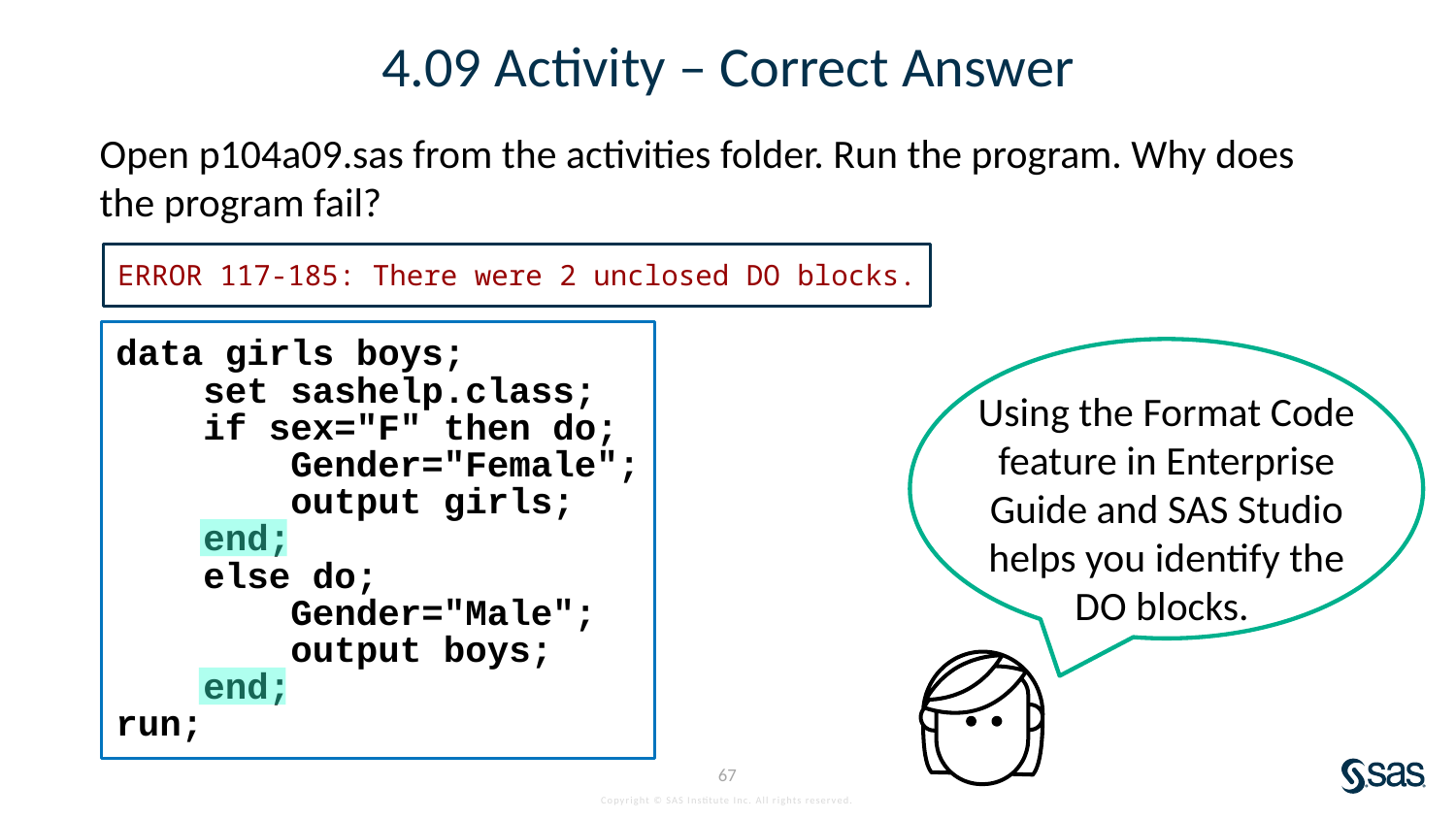

# 4.09 Activity – Correct Answer
Open p104a09.sas from the activities folder. Run the program. Why does the program fail?
ERROR 117-185: There were 2 unclosed DO blocks.
data girls boys;
    set sashelp.class;
    if sex="F" then do;
        Gender="Female";
        output girls;
    end;
    else do;
        Gender="Male";
        output boys;
    end;
run;

Using the Format Code feature in Enterprise Guide and SAS Studio helps you identify the DO blocks.